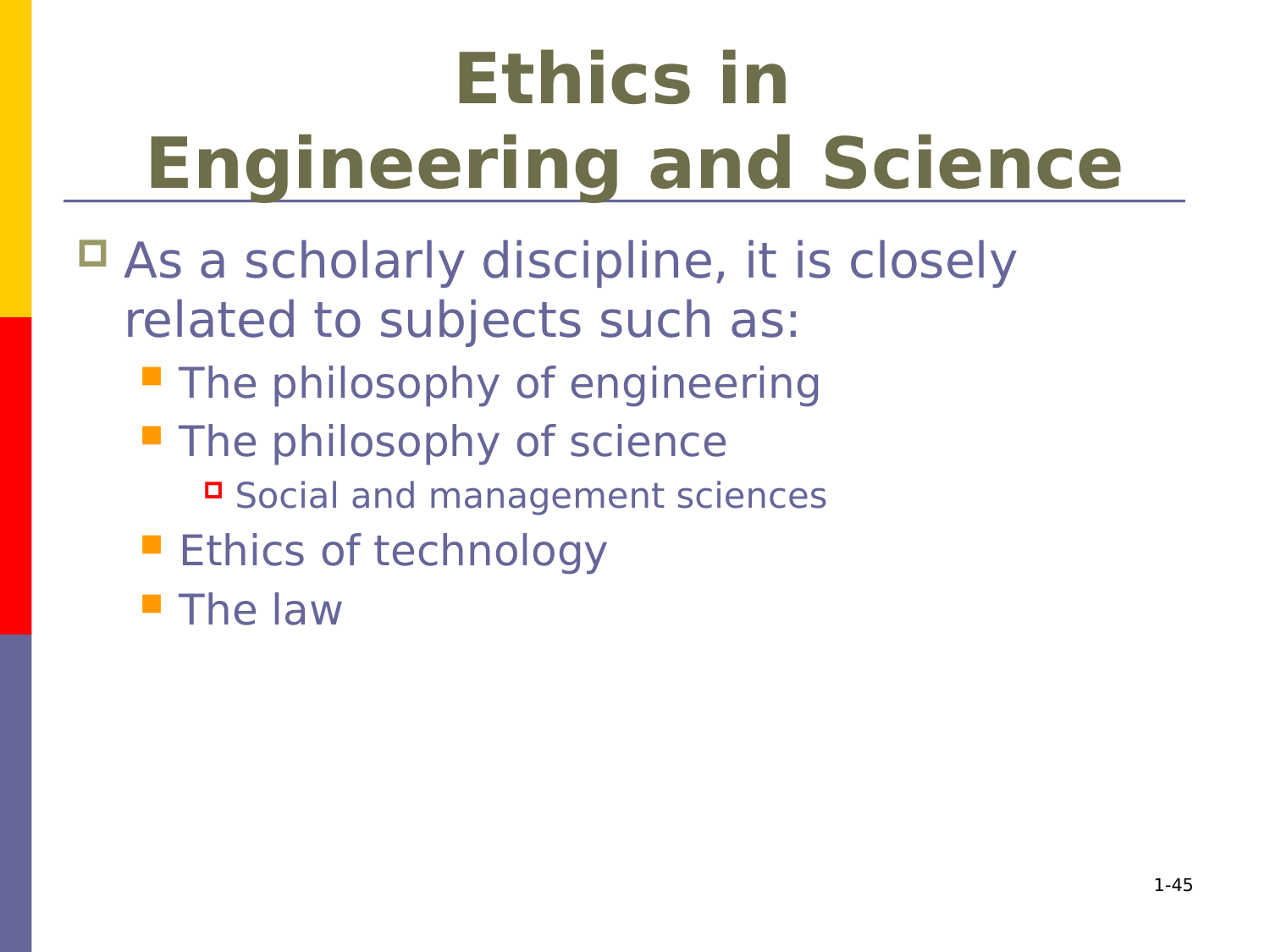

# Ethics in Engineering and Science
As a scholarly discipline, it is closely related to subjects such as:
The philosophy of engineering
The philosophy of science
Social and management sciences
Ethics of technology
The law
1-45